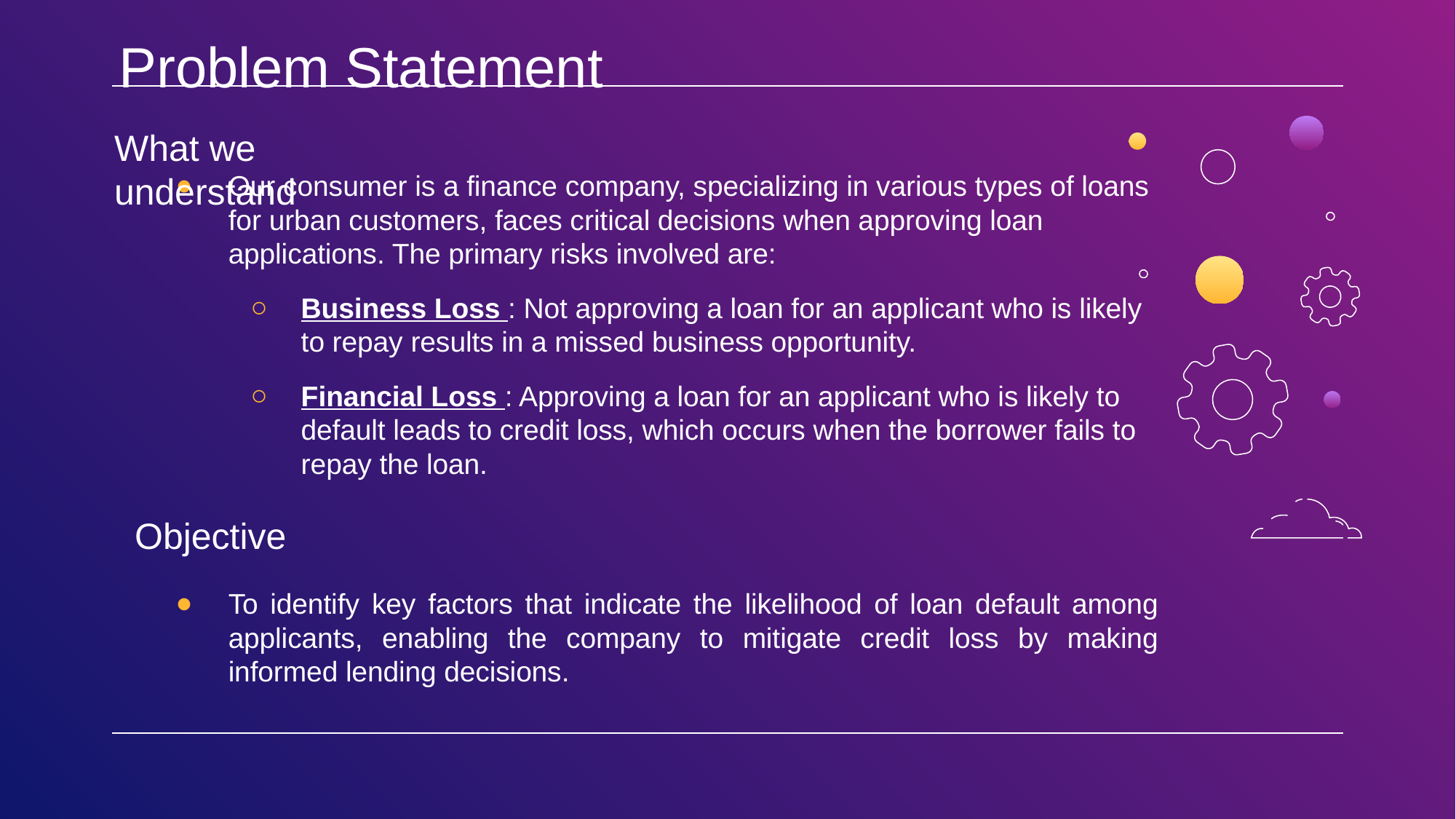

# Problem Statement
What we understand

Our consumer is a finance company, specializing in various types of loans for urban customers, faces critical decisions when approving loan applications. The primary risks involved are:
Business Loss : Not approving a loan for an applicant who is likely to repay results in a missed business opportunity.
Financial Loss : Approving a loan for an applicant who is likely to default leads to credit loss, which occurs when the borrower fails to repay the loan.

Objective

To identify key factors that indicate the likelihood of loan default among applicants, enabling the company to mitigate credit loss by making informed lending decisions.